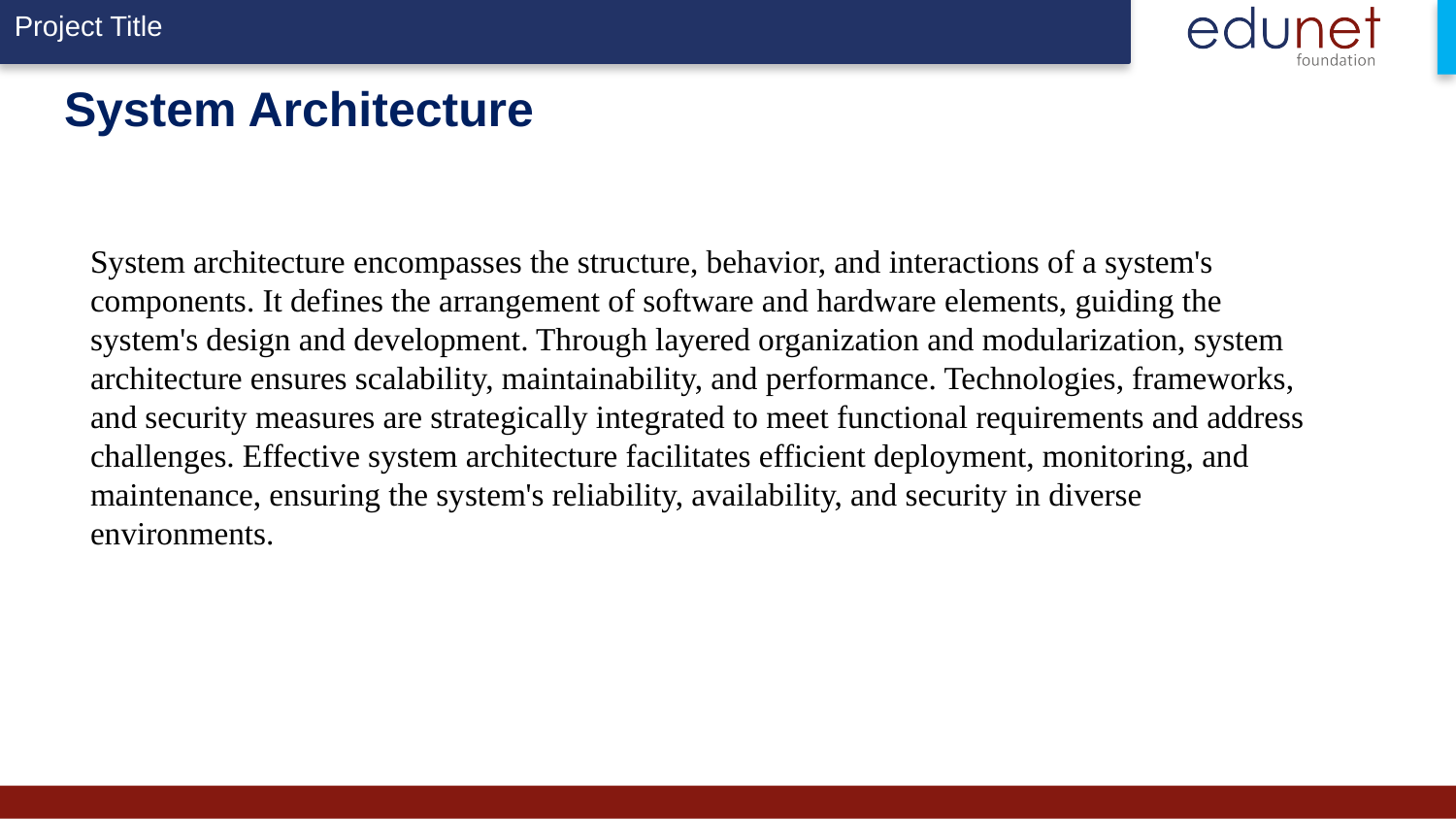

# System Architecture
System architecture encompasses the structure, behavior, and interactions of a system's components. It defines the arrangement of software and hardware elements, guiding the system's design and development. Through layered organization and modularization, system architecture ensures scalability, maintainability, and performance. Technologies, frameworks, and security measures are strategically integrated to meet functional requirements and address challenges. Effective system architecture facilitates efficient deployment, monitoring, and maintenance, ensuring the system's reliability, availability, and security in diverse environments.